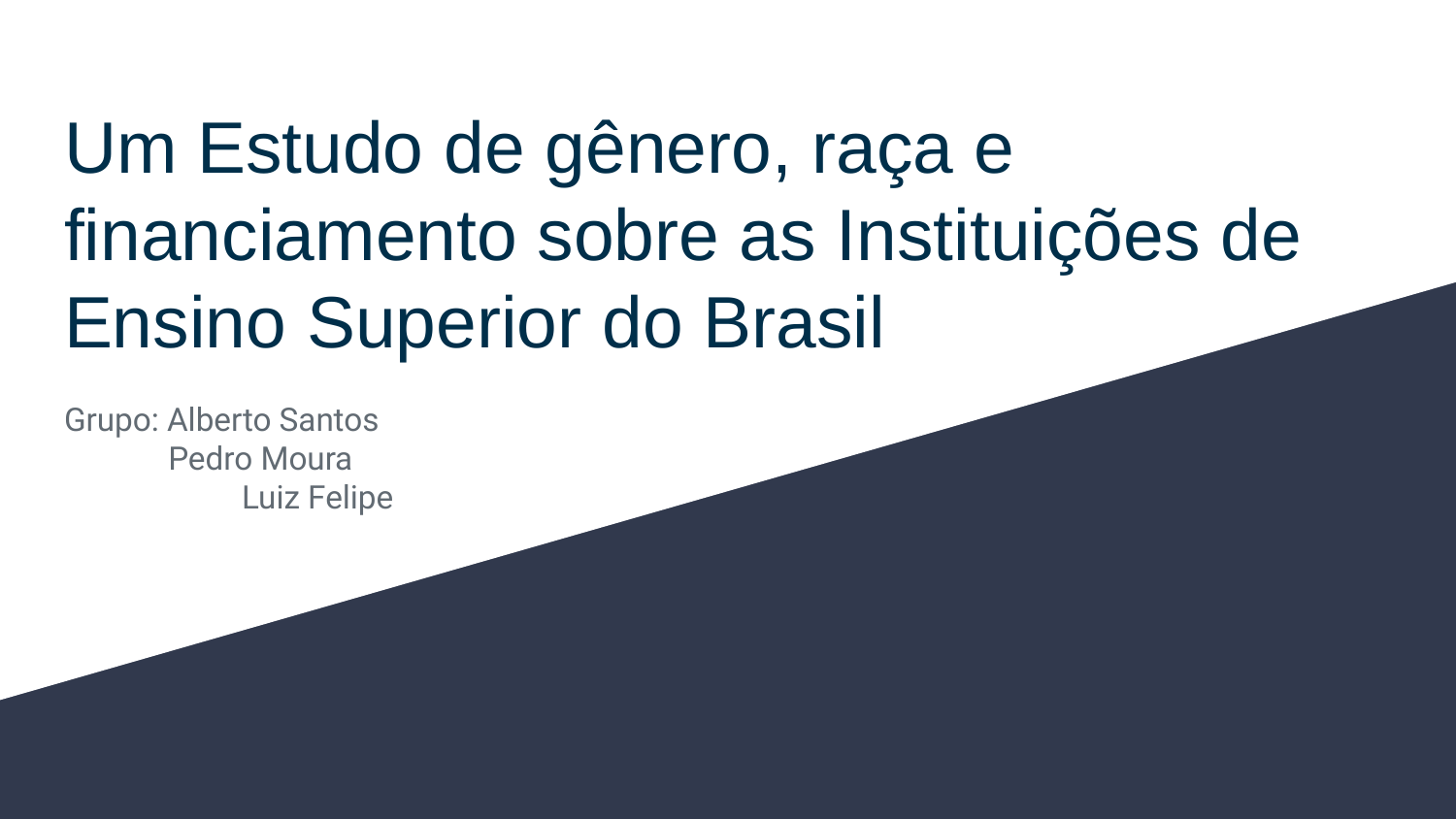

# Um Estudo de gênero, raça e financiamento sobre as Instituições de Ensino Superior do Brasil
Grupo: Alberto Santos
             Pedro Moura
	    Luiz Felipe